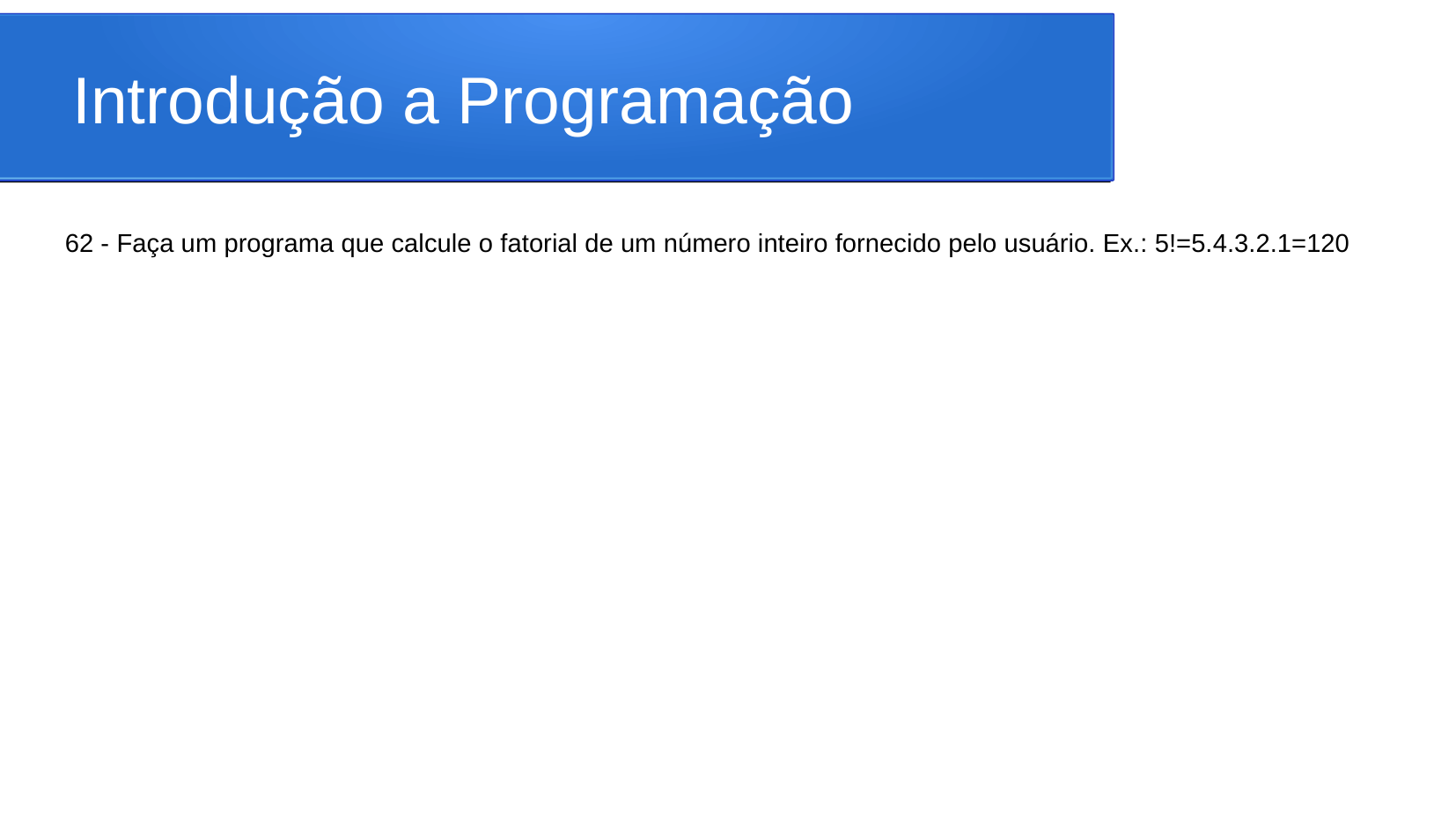

# Introdução a Programação
62 - Faça um programa que calcule o fatorial de um número inteiro fornecido pelo usuário. Ex.: 5!=5.4.3.2.1=120